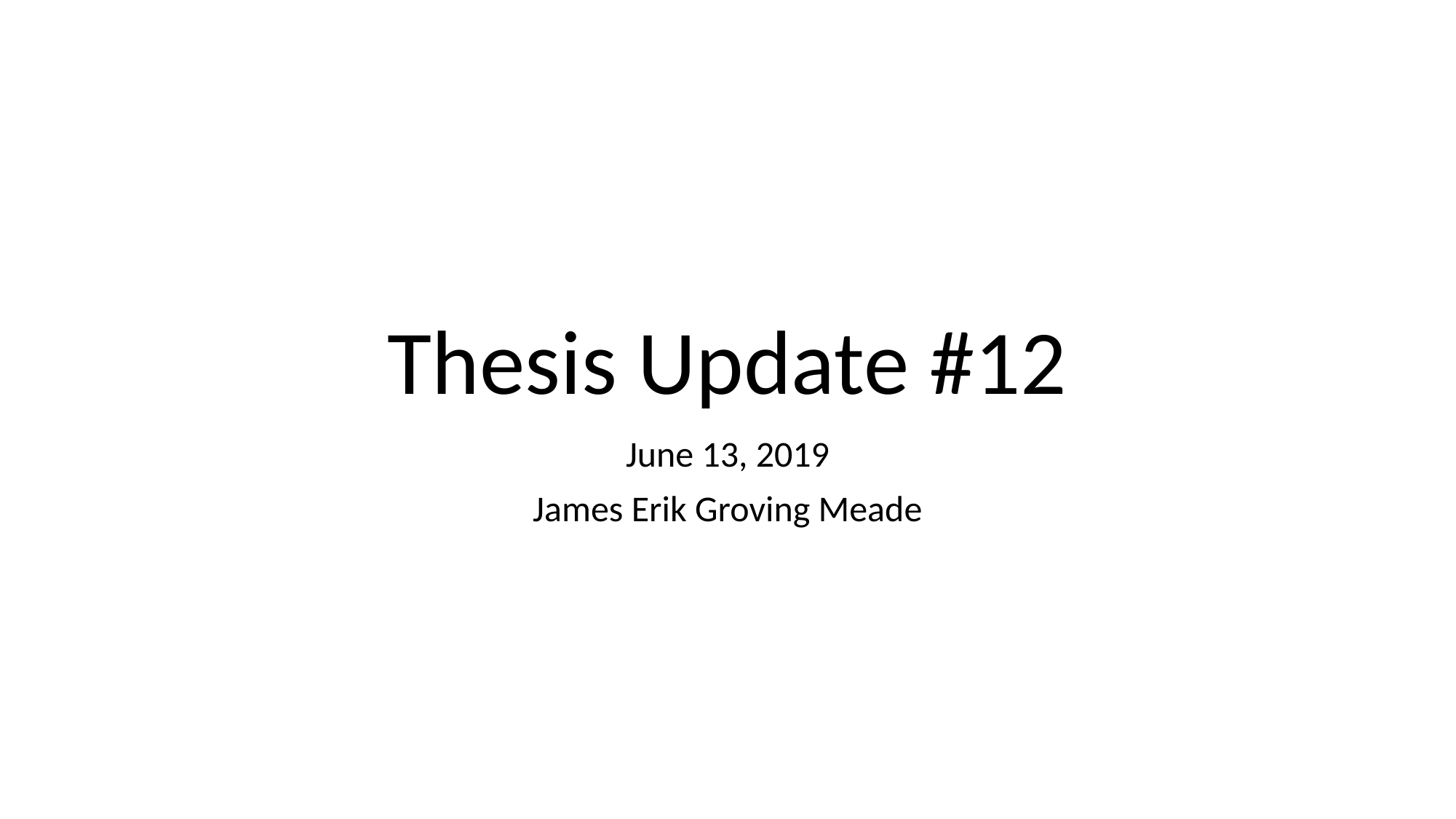

# Thesis Update #12
June 13, 2019
James Erik Groving Meade